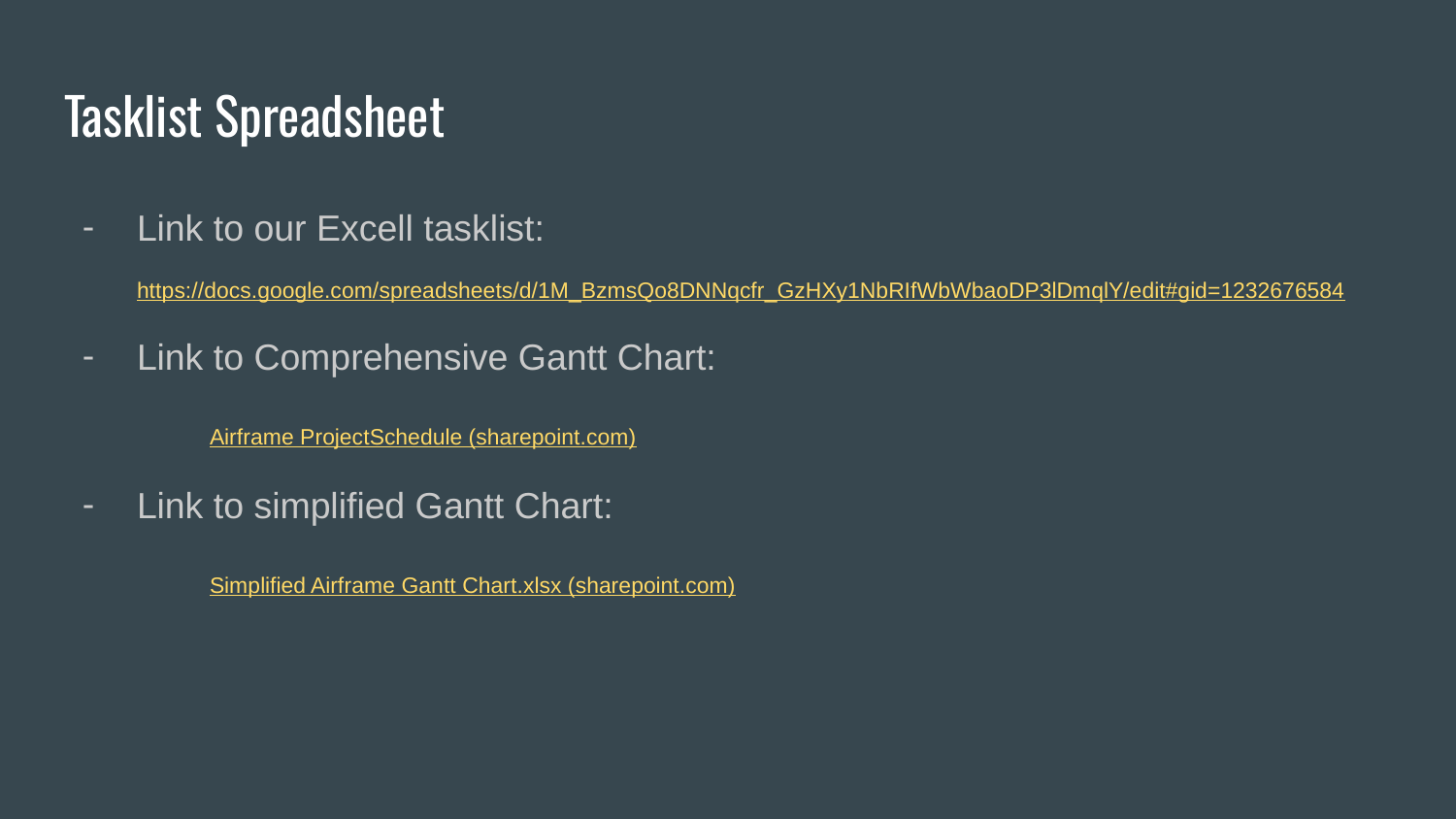

# Tasklist Spreadsheet
Link to our Excell tasklist:
https://docs.google.com/spreadsheets/d/1M_BzmsQo8DNNqcfr_GzHXy1NbRIfWbWbaoDP3lDmqlY/edit#gid=1232676584
Link to Comprehensive Gantt Chart:
	Airframe ProjectSchedule (sharepoint.com)
Link to simplified Gantt Chart:
	Simplified Airframe Gantt Chart.xlsx (sharepoint.com)